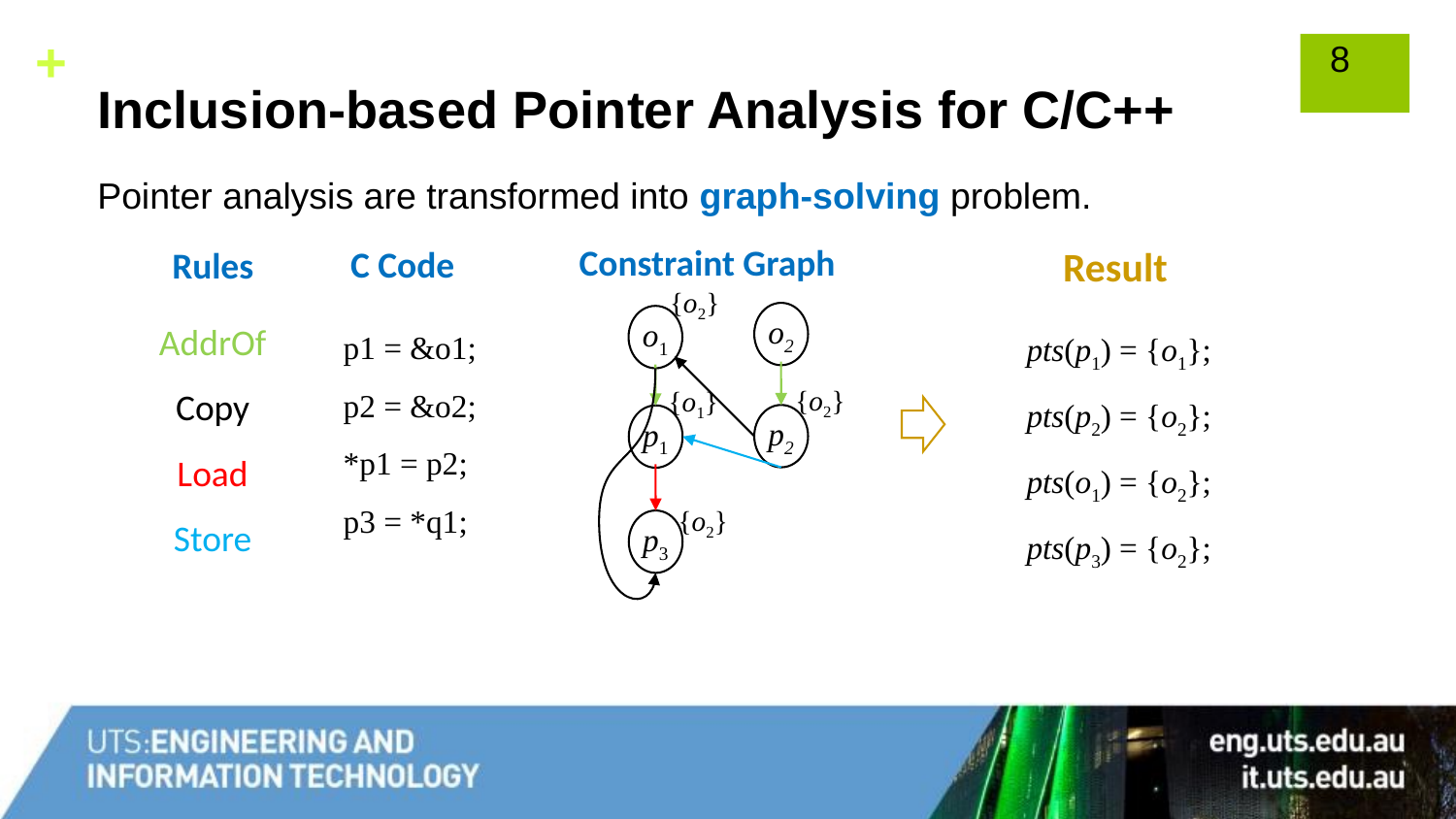

# Inclusion-based Pointer Analysis for C/C++
8
Pointer analysis are transformed into graph-solving problem.
Constraint Graph
Result
C Code
p1 = &o1;
p2 = &o2;
*p1 = p2;
p3 = *q1;
Rules
AddrOf
Copy
Load
Store

pts(p1) = {o1};
pts(p2) = {o2};
pts(o1) = {o2};
pts(p3) = {o2};
{o2}
o2
o1
p2
p1
p3
{o2}
{o1}

{o2}